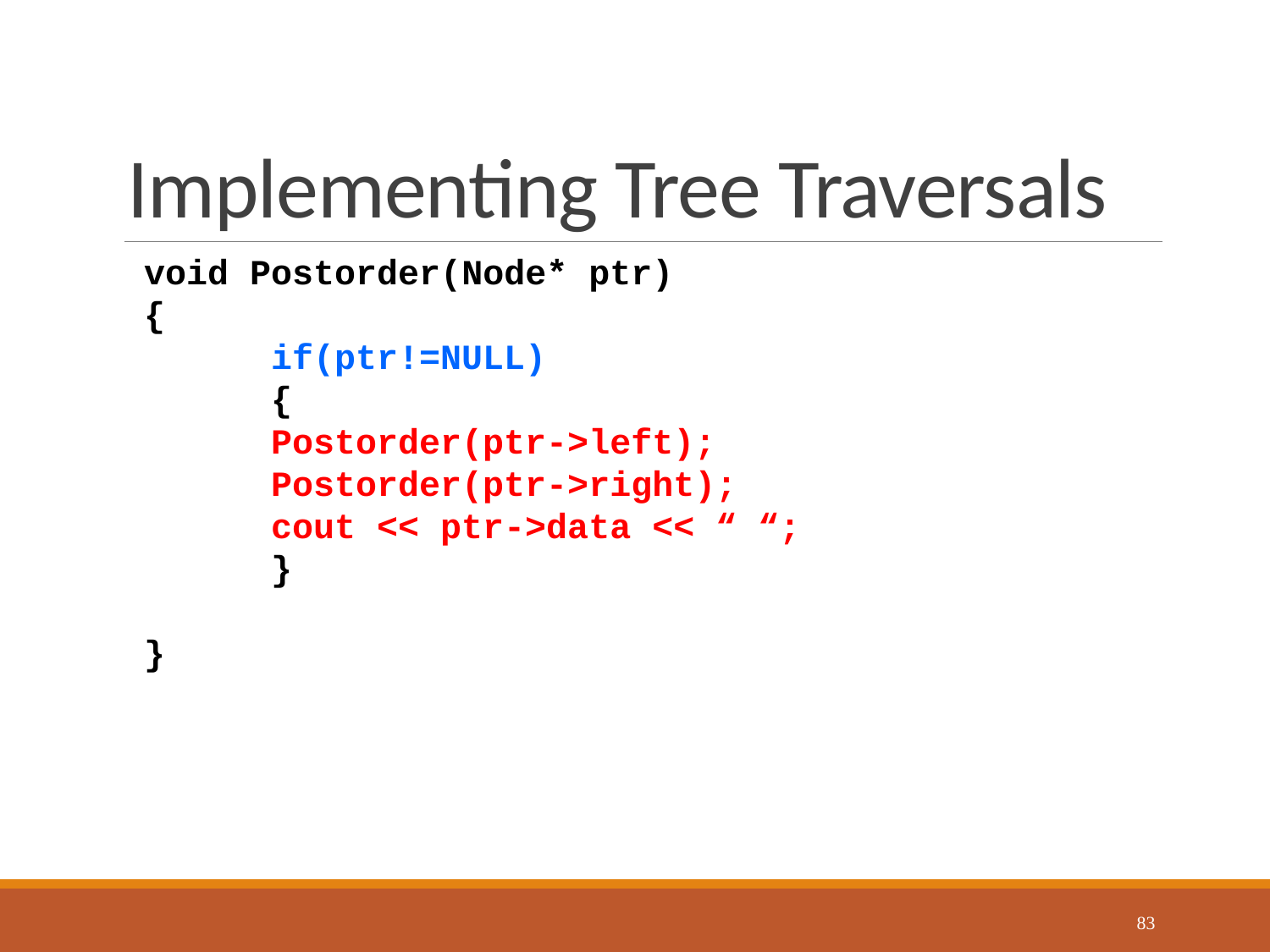

# Implementing Tree Traversals
void Postorder(Node* ptr)
{
	if(ptr!=NULL)
	{
	Postorder(ptr->left);
	Postorder(ptr->right);
	cout << ptr->data << “ “;
	}

}
83